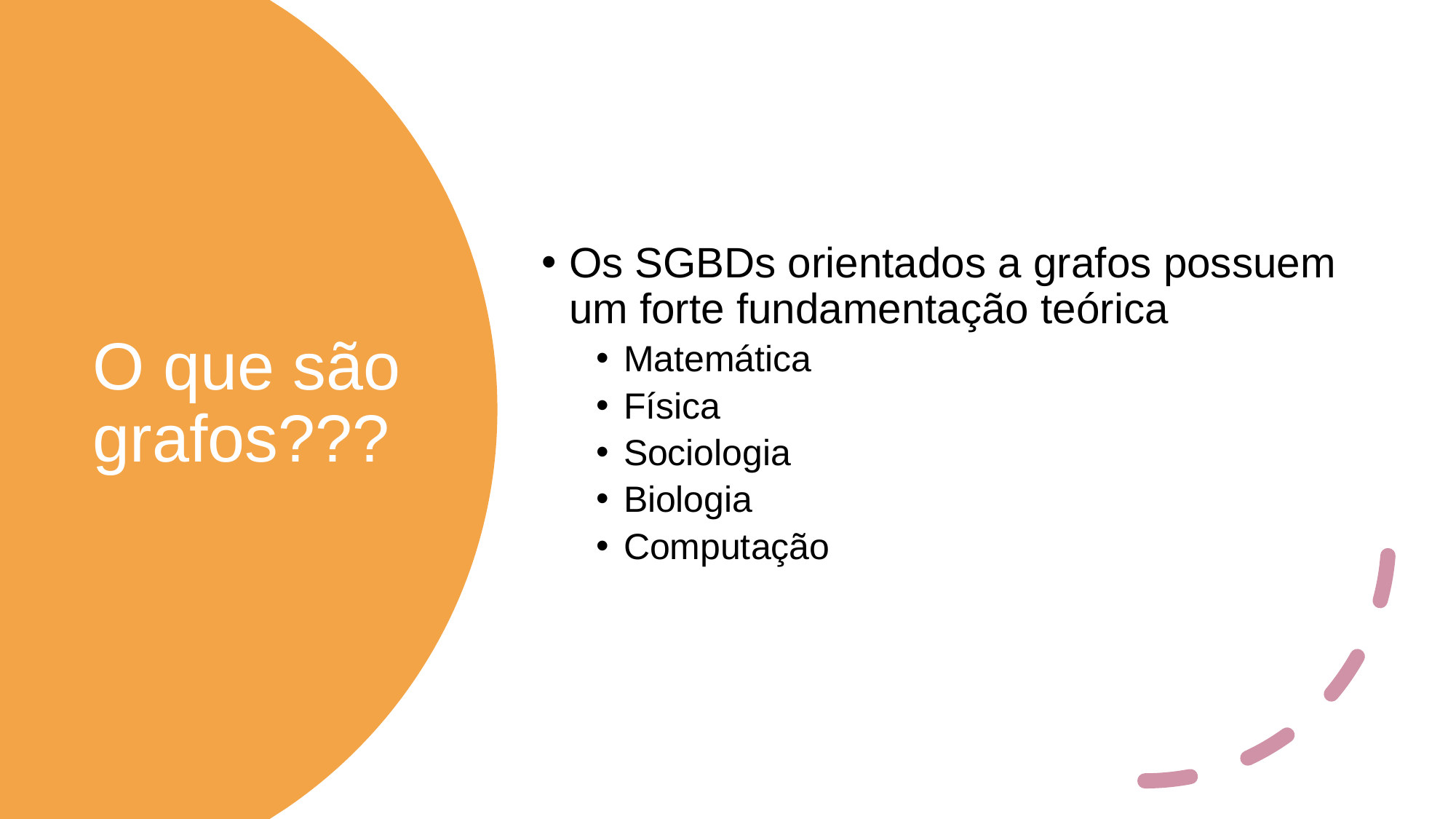

Os SGBDs orientados a grafos possuem um forte fundamentação teórica
Matemática
Física
Sociologia
Biologia
Computação
# O que são grafos???